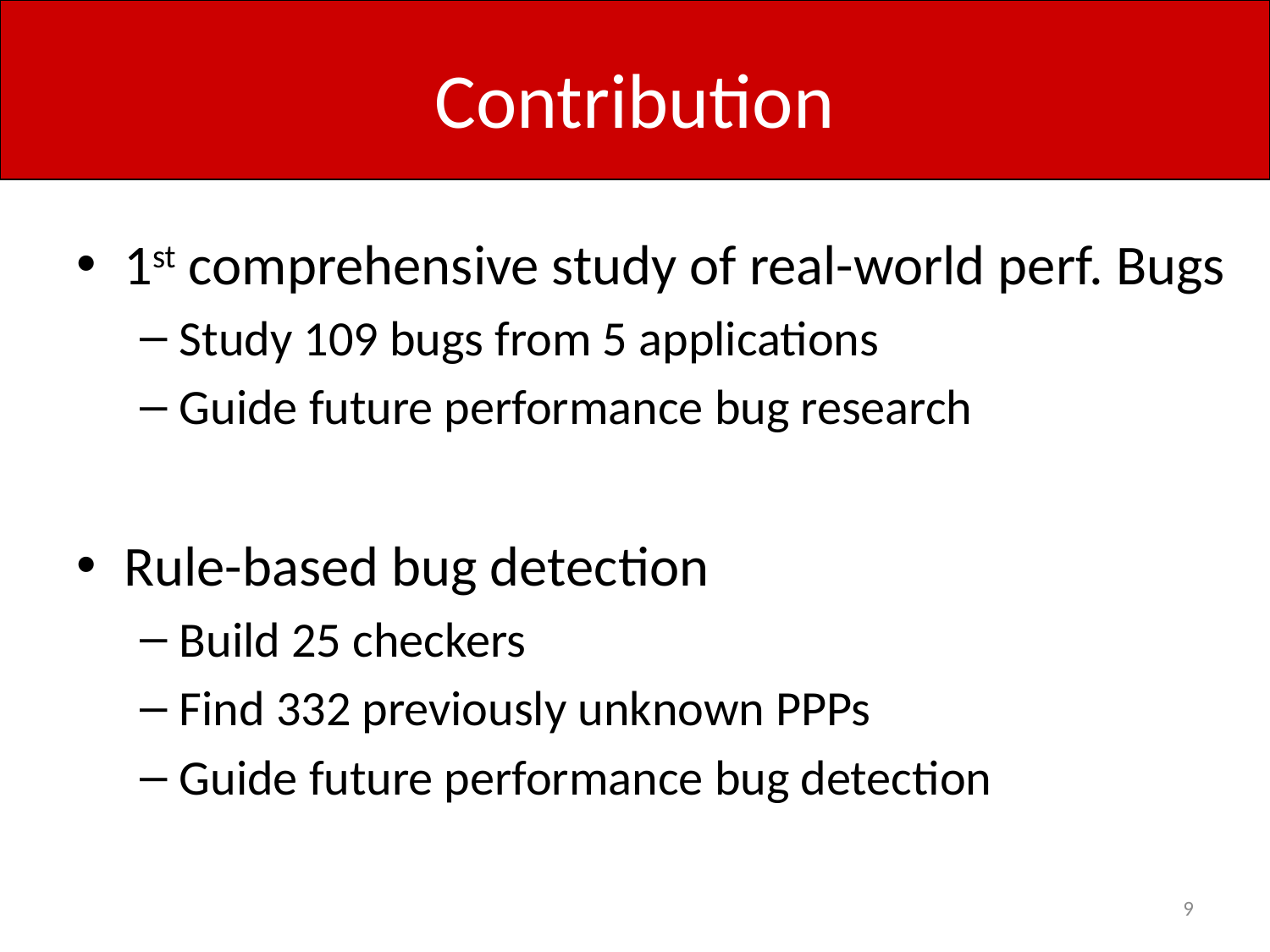

# Contribution
1st comprehensive study of real-world perf. Bugs
Study 109 bugs from 5 applications
Guide future performance bug research

Rule-based bug detection
Build 25 checkers
Find 332 previously unknown PPPs
Guide future performance bug detection
9